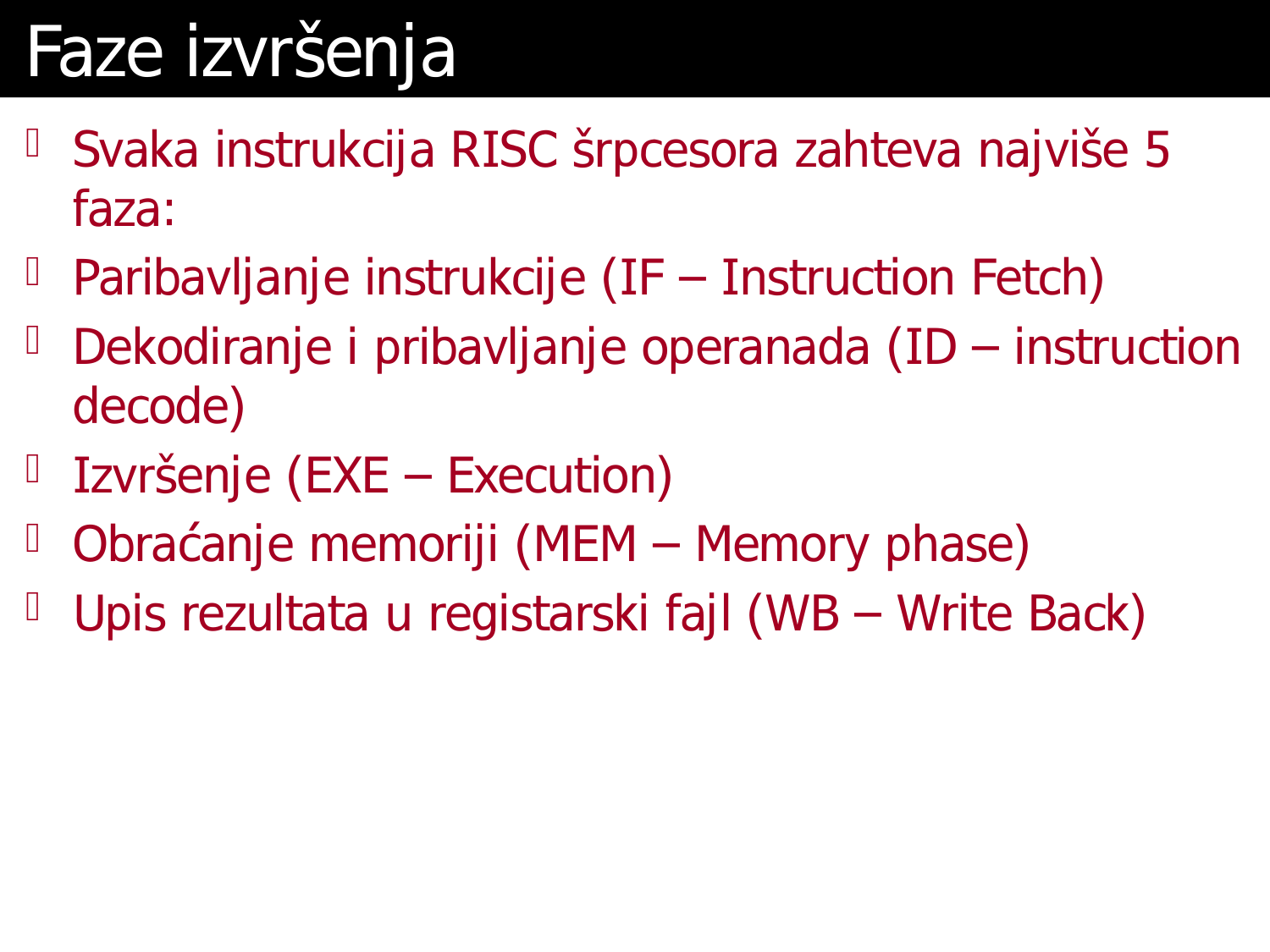

# Faze izvršenja
Svaka instrukcija RISC šrpcesora zahteva najviše 5 faza:
Paribavljanje instrukcije (IF – Instruction Fetch)
Dekodiranje i pribavljanje operanada (ID – instruction decode)
Izvršenje (EXE – Execution)
Obraćanje memoriji (MEM – Memory phase)
Upis rezultata u registarski fajl (WB – Write Back)